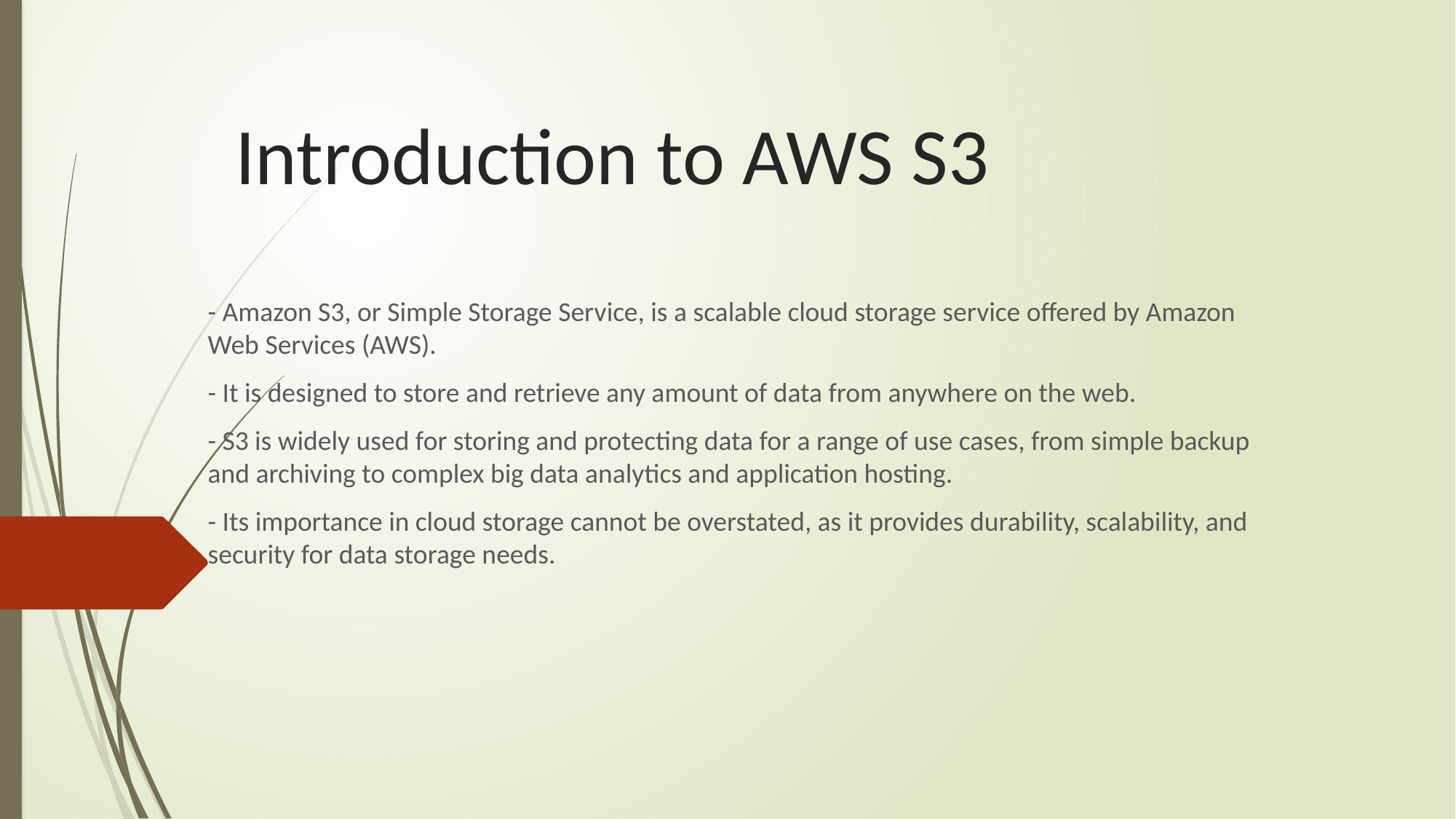

# Introduction to AWS S3

- Amazon S3, or Simple Storage Service, is a scalable cloud storage service offered by Amazon Web Services (AWS).
- It is designed to store and retrieve any amount of data from anywhere on the web.
- S3 is widely used for storing and protecting data for a range of use cases, from simple backup and archiving to complex big data analytics and application hosting.
- Its importance in cloud storage cannot be overstated, as it provides durability, scalability, and security for data storage needs.